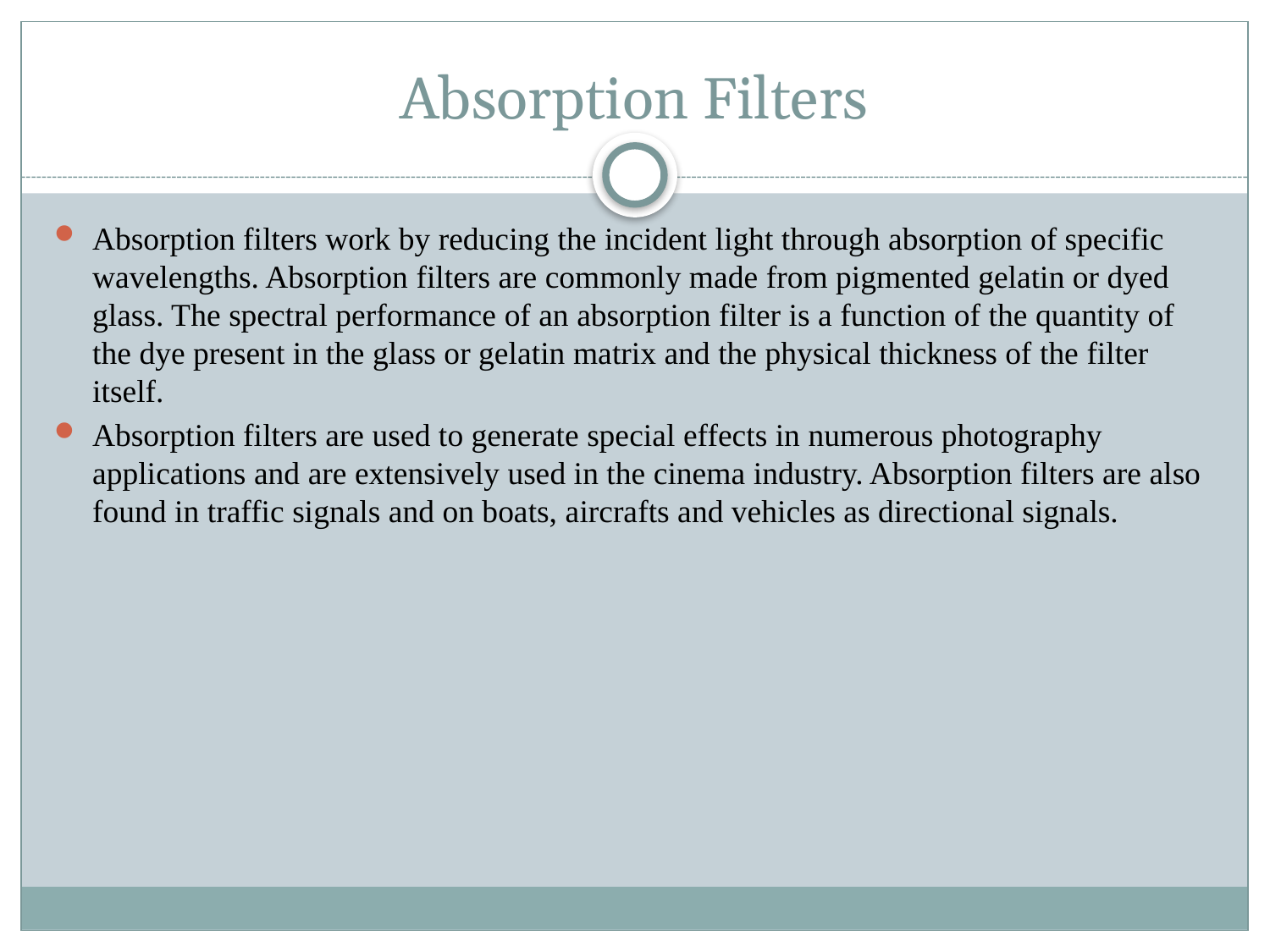

# Absorption Filters
Absorption filters work by reducing the incident light through absorption of specific wavelengths. Absorption filters are commonly made from pigmented gelatin or dyed glass. The spectral performance of an absorption filter is a function of the quantity of the dye present in the glass or gelatin matrix and the physical thickness of the filter itself.
Absorption filters are used to generate special effects in numerous photography applications and are extensively used in the cinema industry. Absorption filters are also found in traffic signals and on boats, aircrafts and vehicles as directional signals.